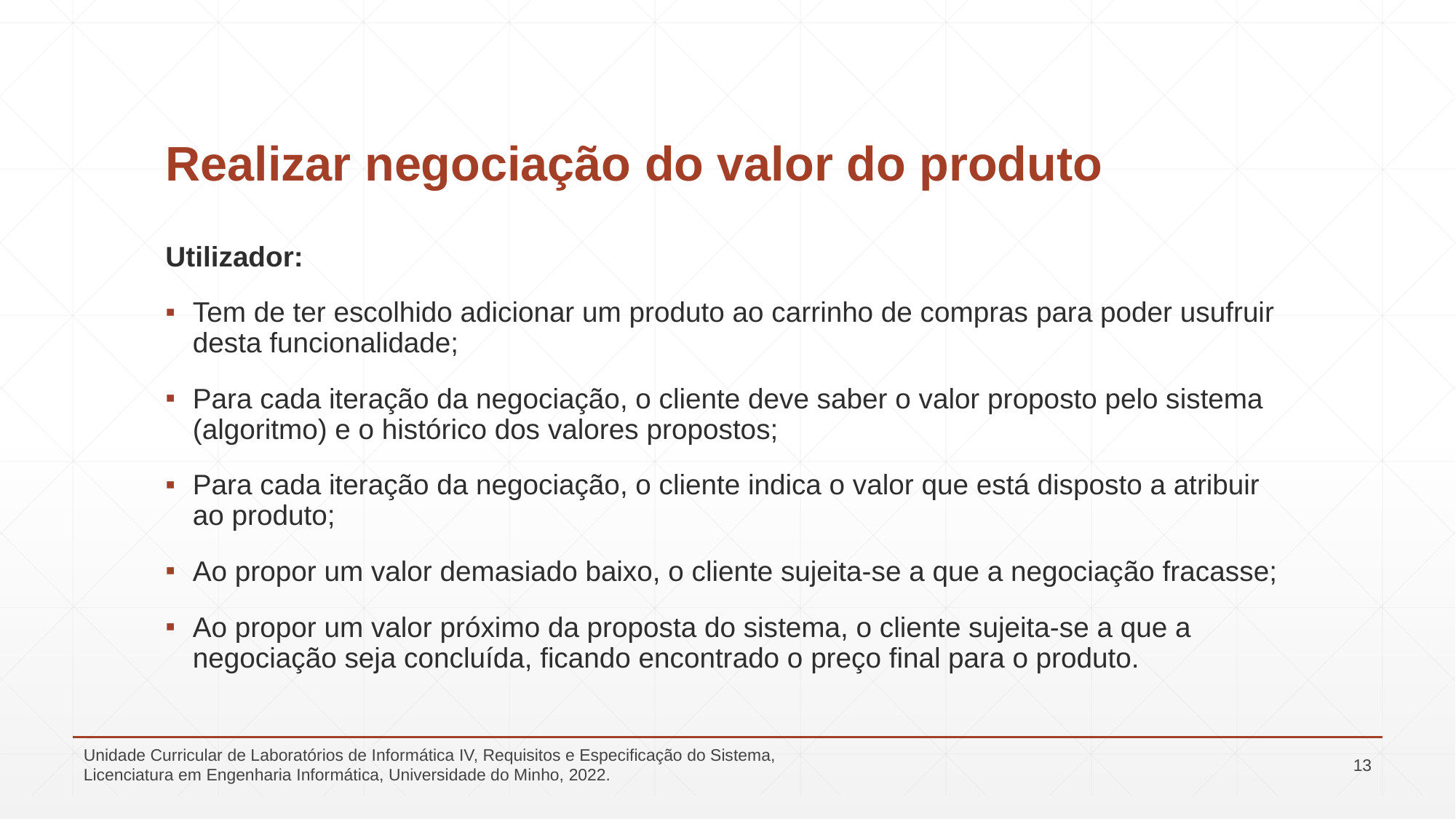

# Realizar negociação do valor do produto
Utilizador:
Tem de ter escolhido adicionar um produto ao carrinho de compras para poder usufruir desta funcionalidade;
Para cada iteração da negociação, o cliente deve saber o valor proposto pelo sistema (algoritmo) e o histórico dos valores propostos;
Para cada iteração da negociação, o cliente indica o valor que está disposto a atribuir ao produto;
Ao propor um valor demasiado baixo, o cliente sujeita-se a que a negociação fracasse;
Ao propor um valor próximo da proposta do sistema, o cliente sujeita-se a que a negociação seja concluída, ficando encontrado o preço final para o produto.
Unidade Curricular de Laboratórios de Informática IV, Requisitos e Especificação do Sistema, Licenciatura em Engenharia Informática, Universidade do Minho, 2022.
13